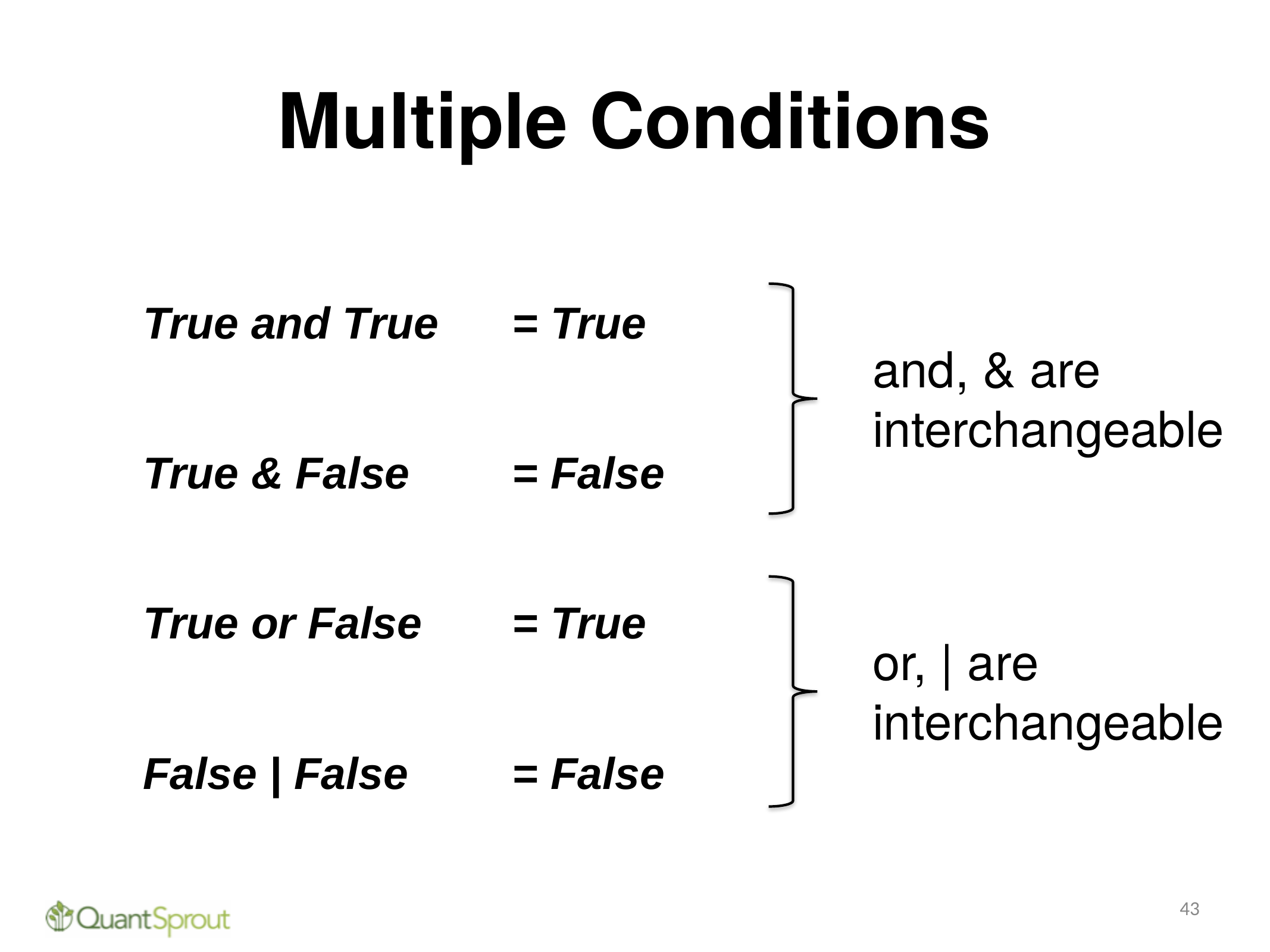

# Multiple Conditions
| True and True | = True |
| --- | --- |
| True & False | = False |
| True or False | = True |
| False | False | = False |

and, & are
interchangeable

or, | are
interchangeable
43